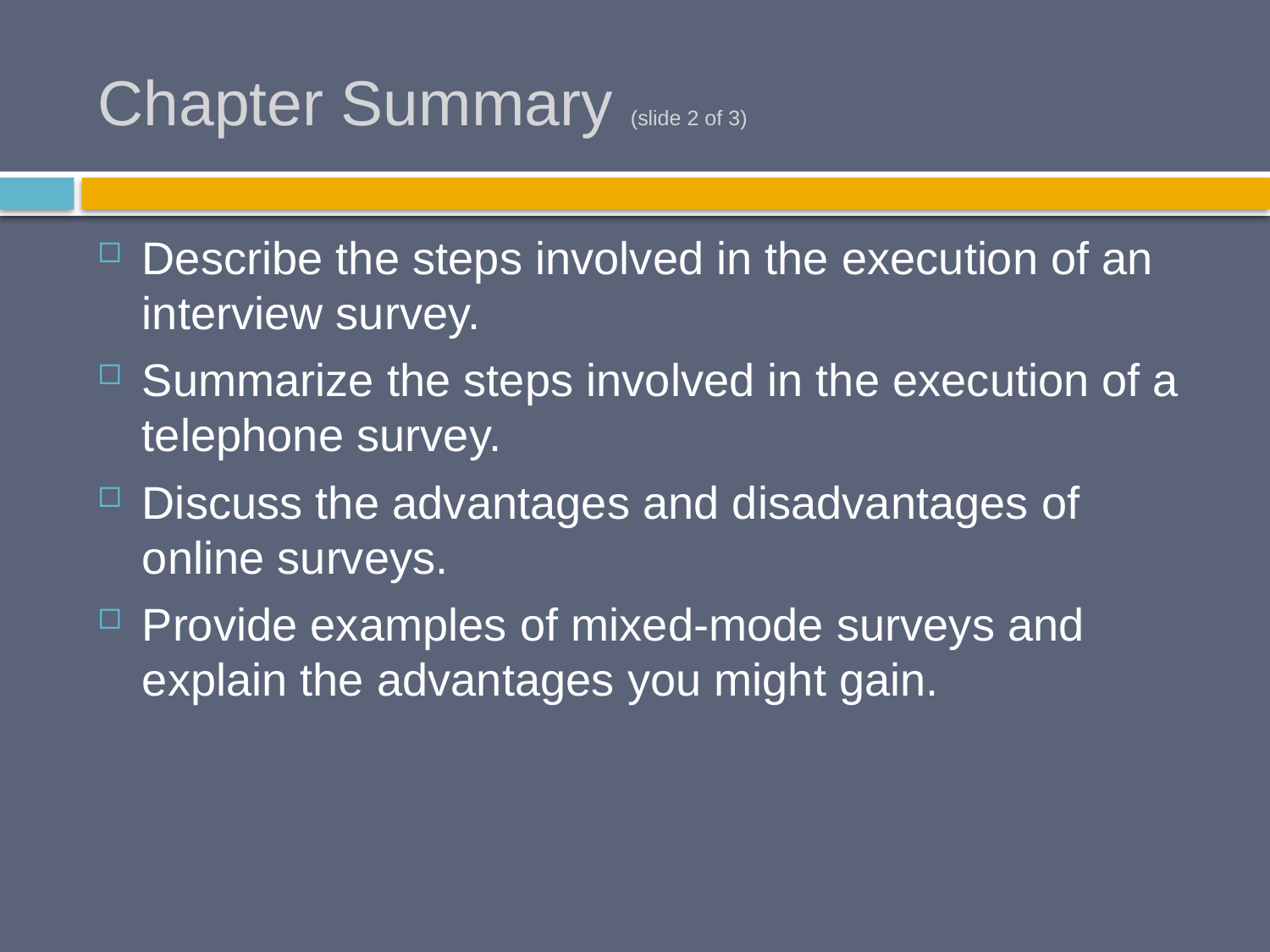

# Chapter Summary (slide 2 of 3)
Describe the steps involved in the execution of an interview survey.
Summarize the steps involved in the execution of a telephone survey.
Discuss the advantages and disadvantages of online surveys.
Provide examples of mixed-mode surveys and explain the advantages you might gain.